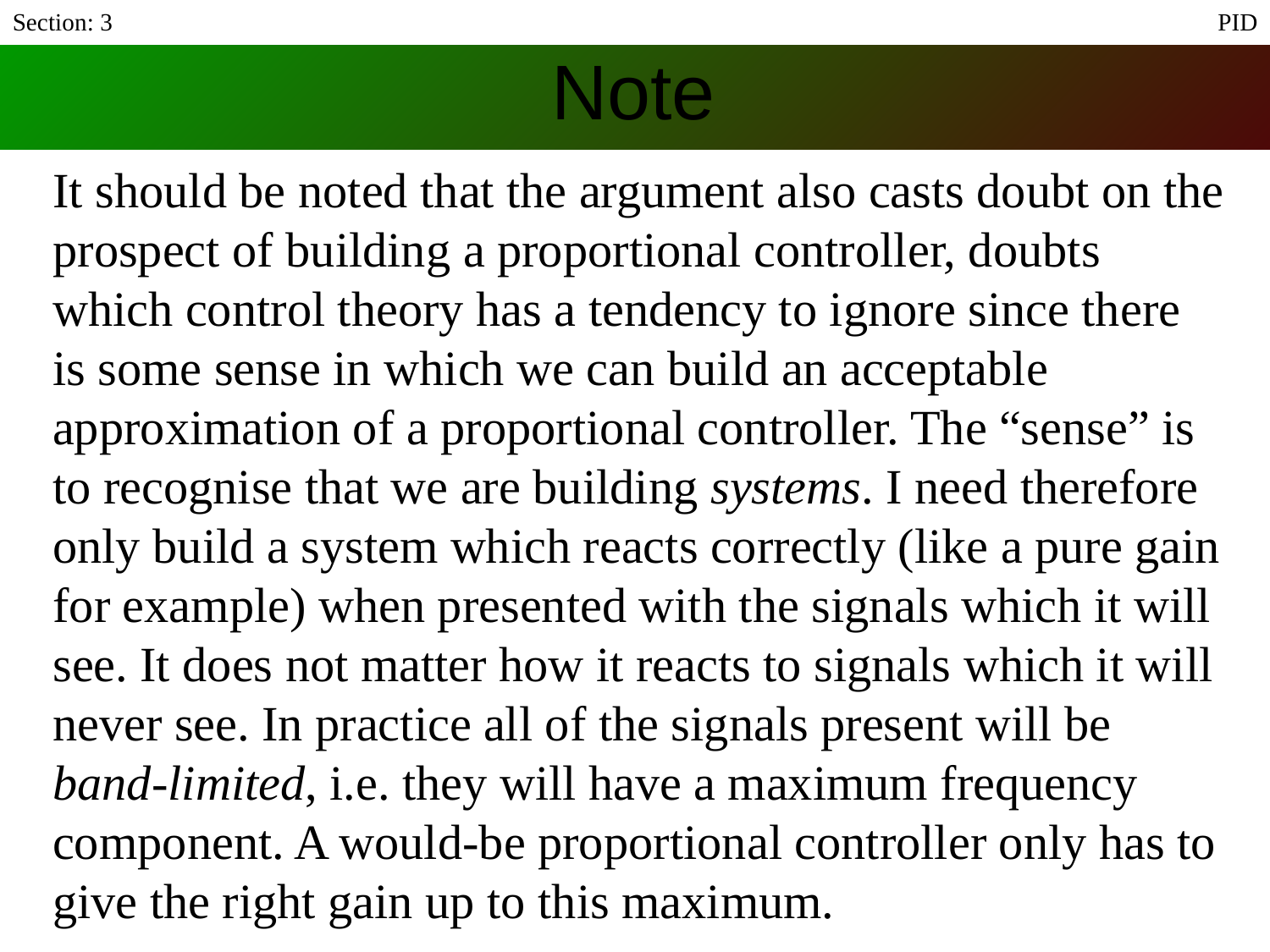

Section: 3
PID
# Note

It should be noted that the argument also casts doubt on the prospect of building a proportional controller, doubts which control theory has a tendency to ignore since there is some sense in which we can build an acceptable approximation of a proportional controller. The “sense” is to recognise that we are building systems. I need therefore only build a system which reacts correctly (like a pure gain for example) when presented with the signals which it will see. It does not matter how it reacts to signals which it will never see. In practice all of the signals present will be band-limited, i.e. they will have a maximum frequency component. A would-be proportional controller only has to give the right gain up to this maximum.